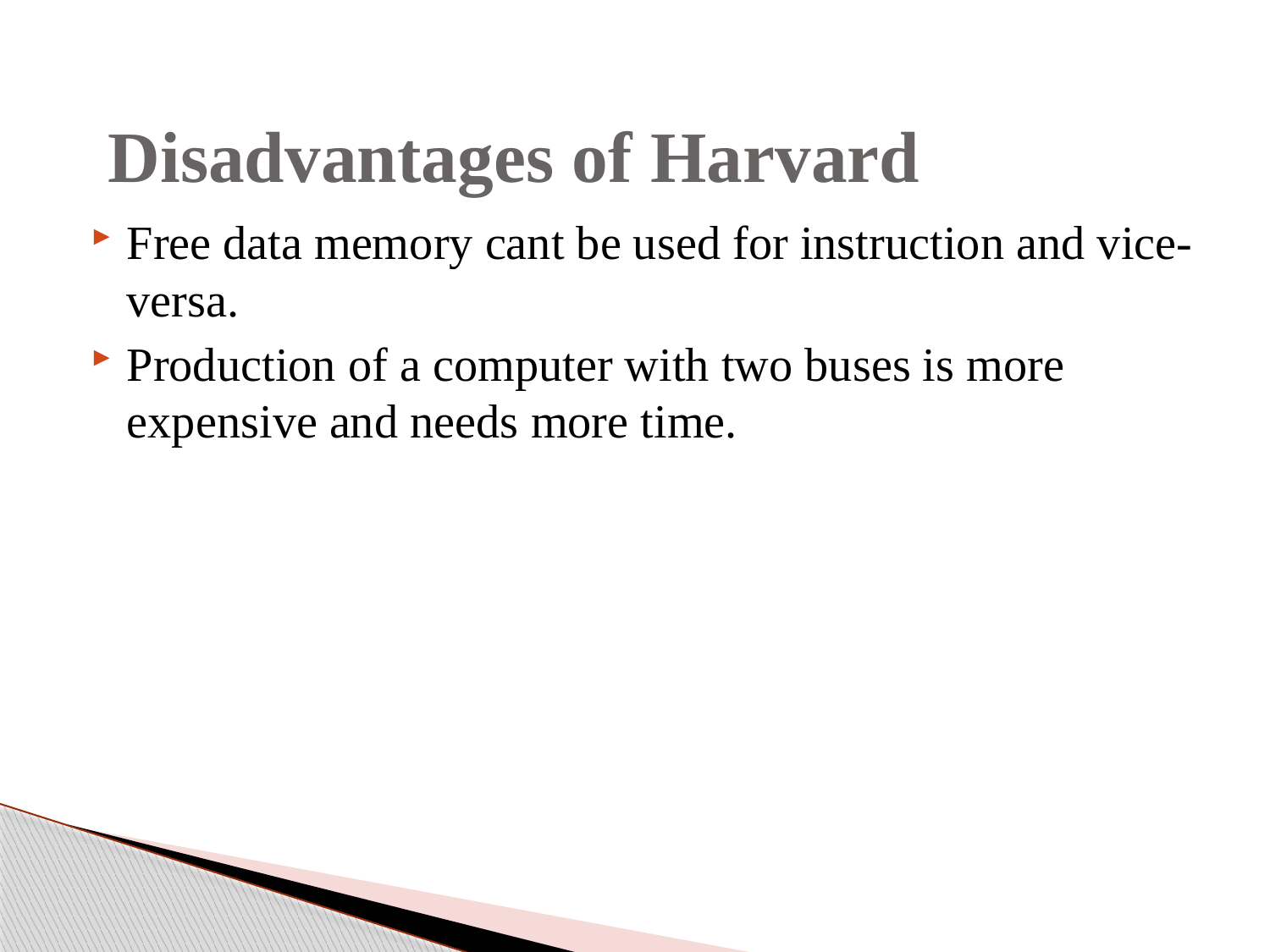

# Disadvantages of Harvard
Free data memory cant be used for instruction and vice-versa.
Production of a computer with two buses is more expensive and needs more time.